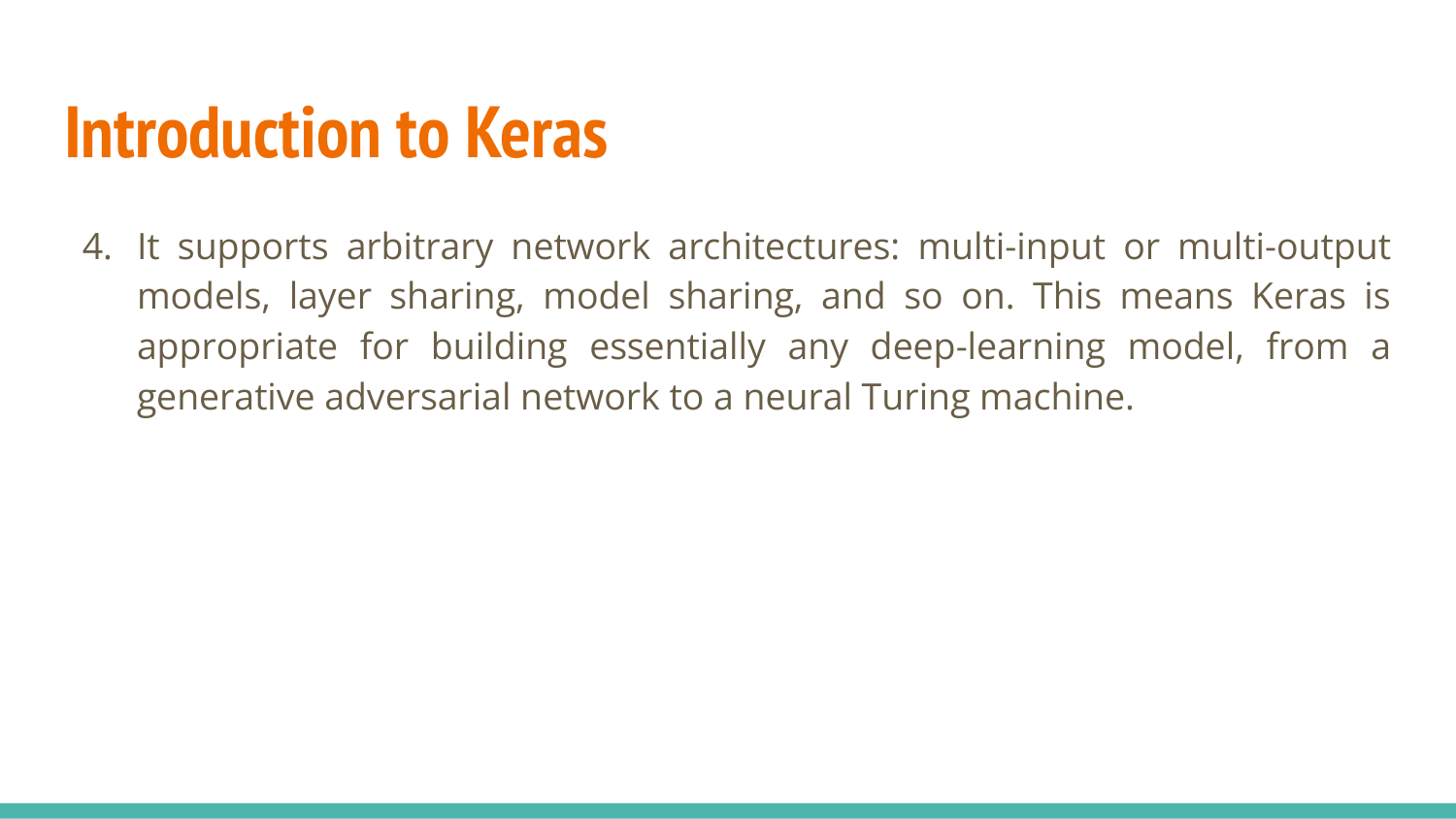

# Introduction to Keras
It supports arbitrary network architectures: multi-input or multi-output models, layer sharing, model sharing, and so on. This means Keras is appropriate for building essentially any deep-learning model, from a generative adversarial network to a neural Turing machine.